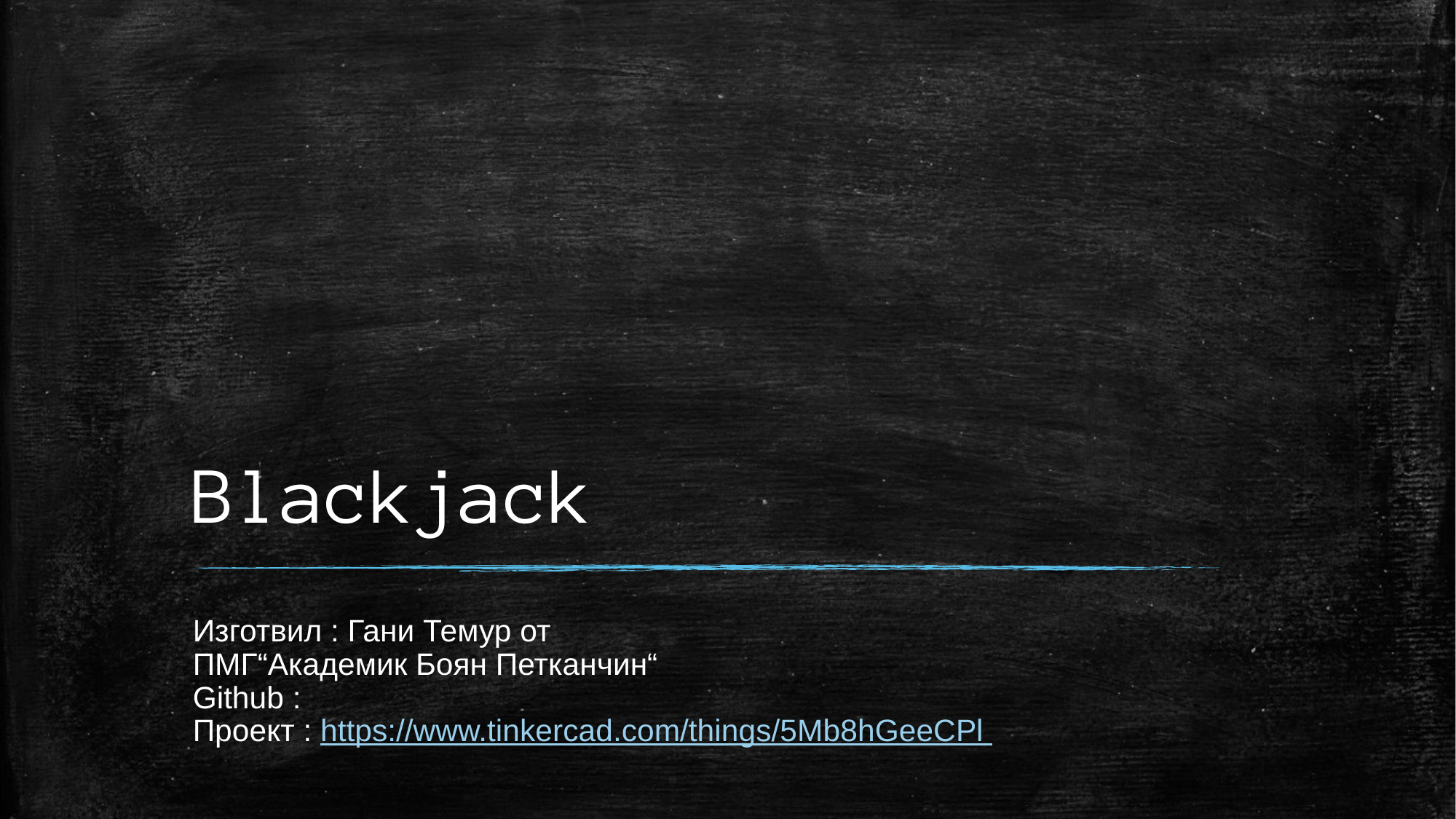

# Blackjack
Изготвил : Гани Темур от
ПМГ“Академик Боян Петканчин“
Github :
Проект : https://www.tinkercad.com/things/5Mb8hGeeCPl